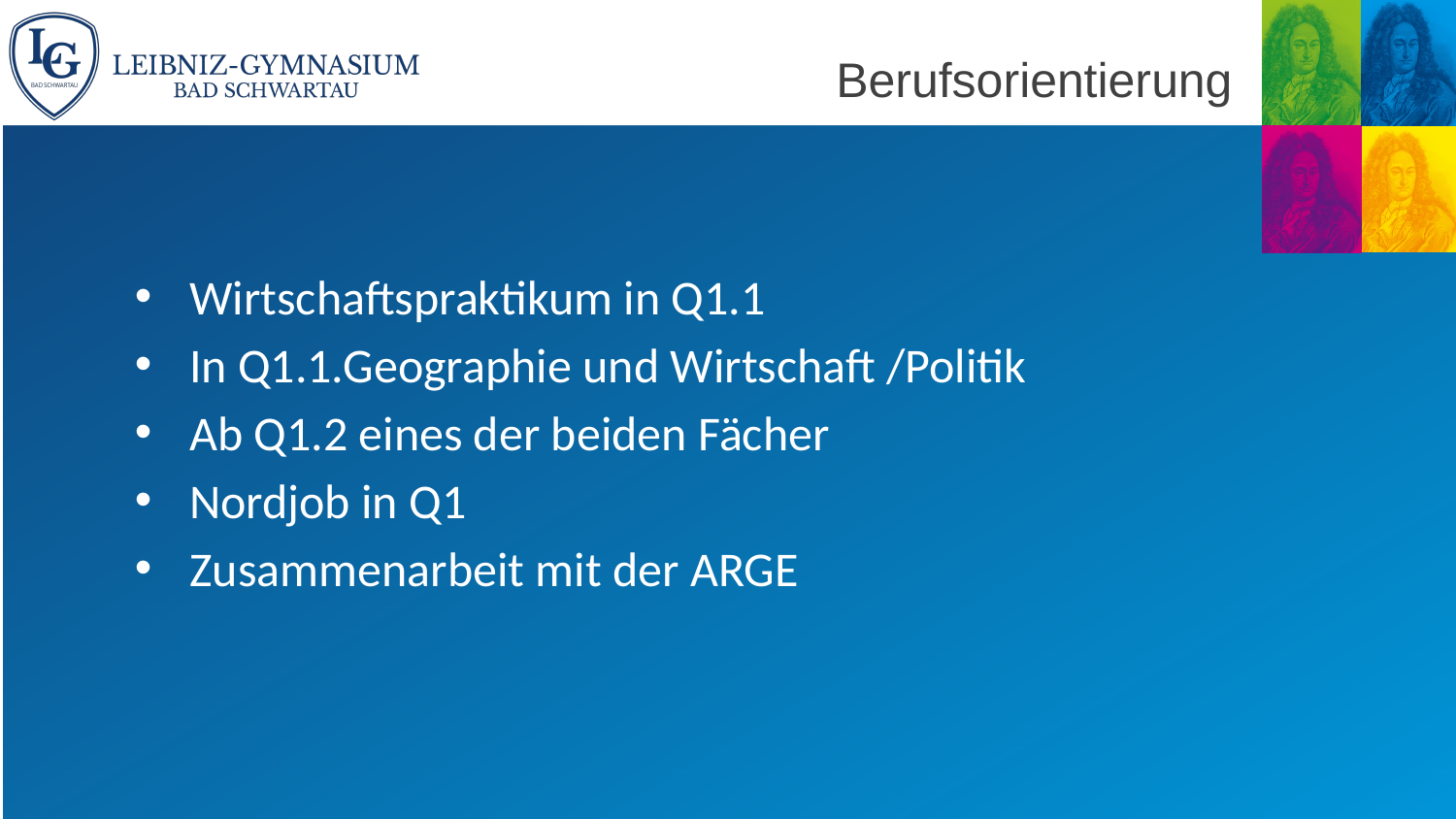

# Berufsorientierung

Wirtschaftspraktikum in Q1.1
In Q1.1.Geographie und Wirtschaft /Politik
Ab Q1.2 eines der beiden Fächer
Nordjob in Q1
Zusammenarbeit mit der ARGE